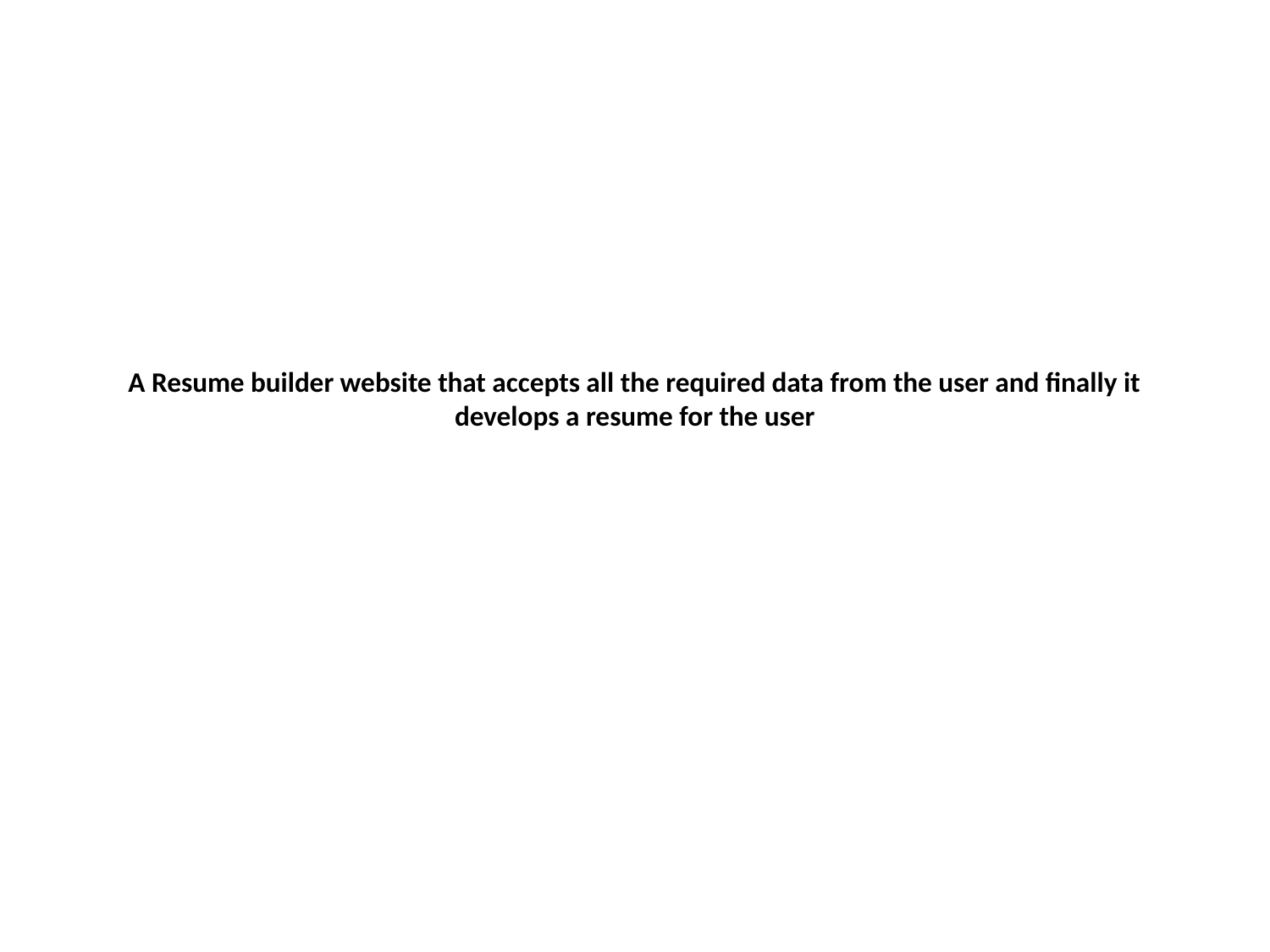

# A Resume builder website that accepts all the required data from the user and finally it develops a resume for the user